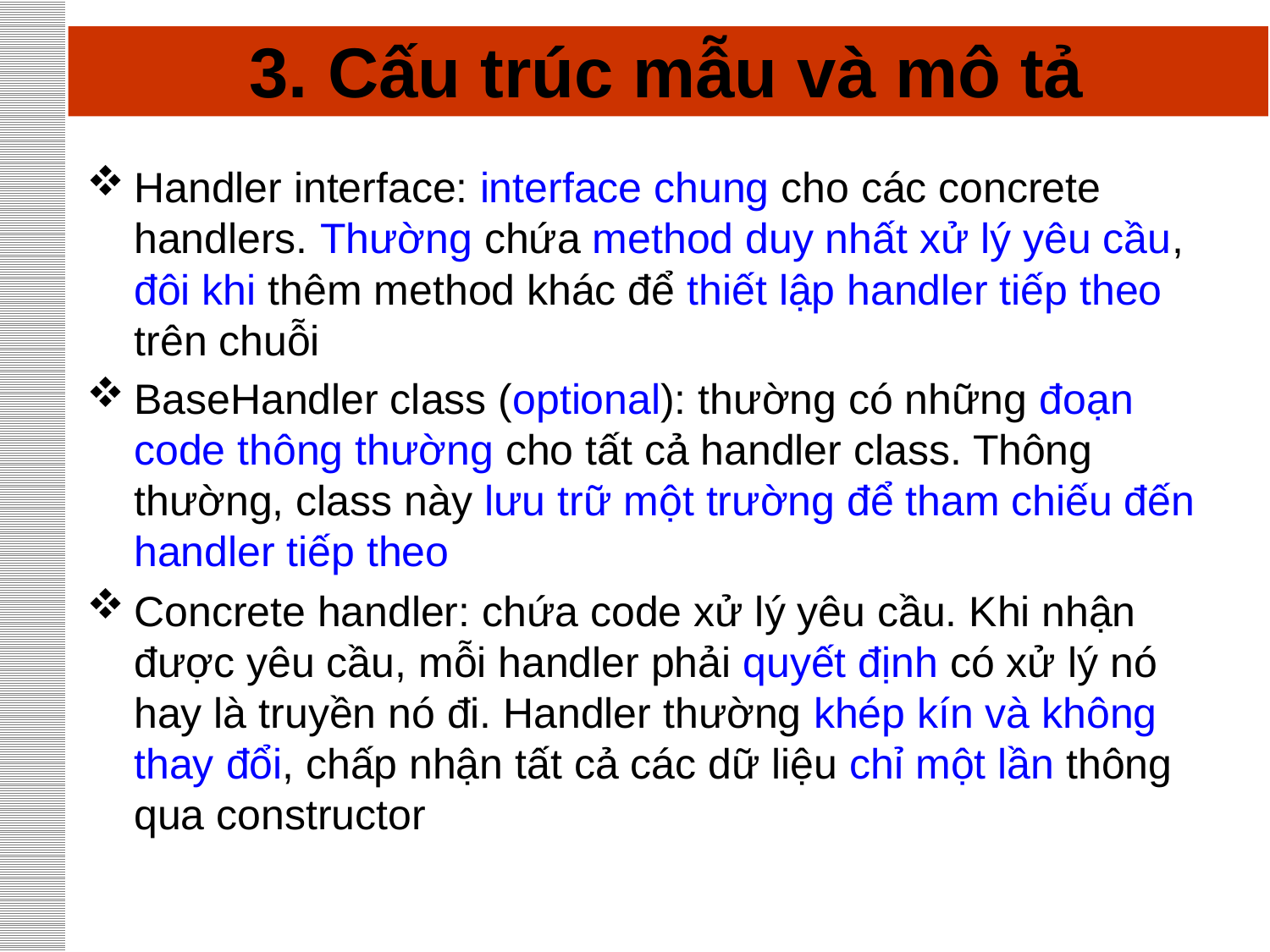

# 3. Cấu trúc mẫu và mô tả
Handler interface: interface chung cho các concrete handlers. Thường chứa method duy nhất xử lý yêu cầu, đôi khi thêm method khác để thiết lập handler tiếp theo trên chuỗi
BaseHandler class (optional): thường có những đoạn code thông thường cho tất cả handler class. Thông thường, class này lưu trữ một trường để tham chiếu đến handler tiếp theo
Concrete handler: chứa code xử lý yêu cầu. Khi nhận được yêu cầu, mỗi handler phải quyết định có xử lý nó hay là truyền nó đi. Handler thường khép kín và không thay đổi, chấp nhận tất cả các dữ liệu chỉ một lần thông qua constructor